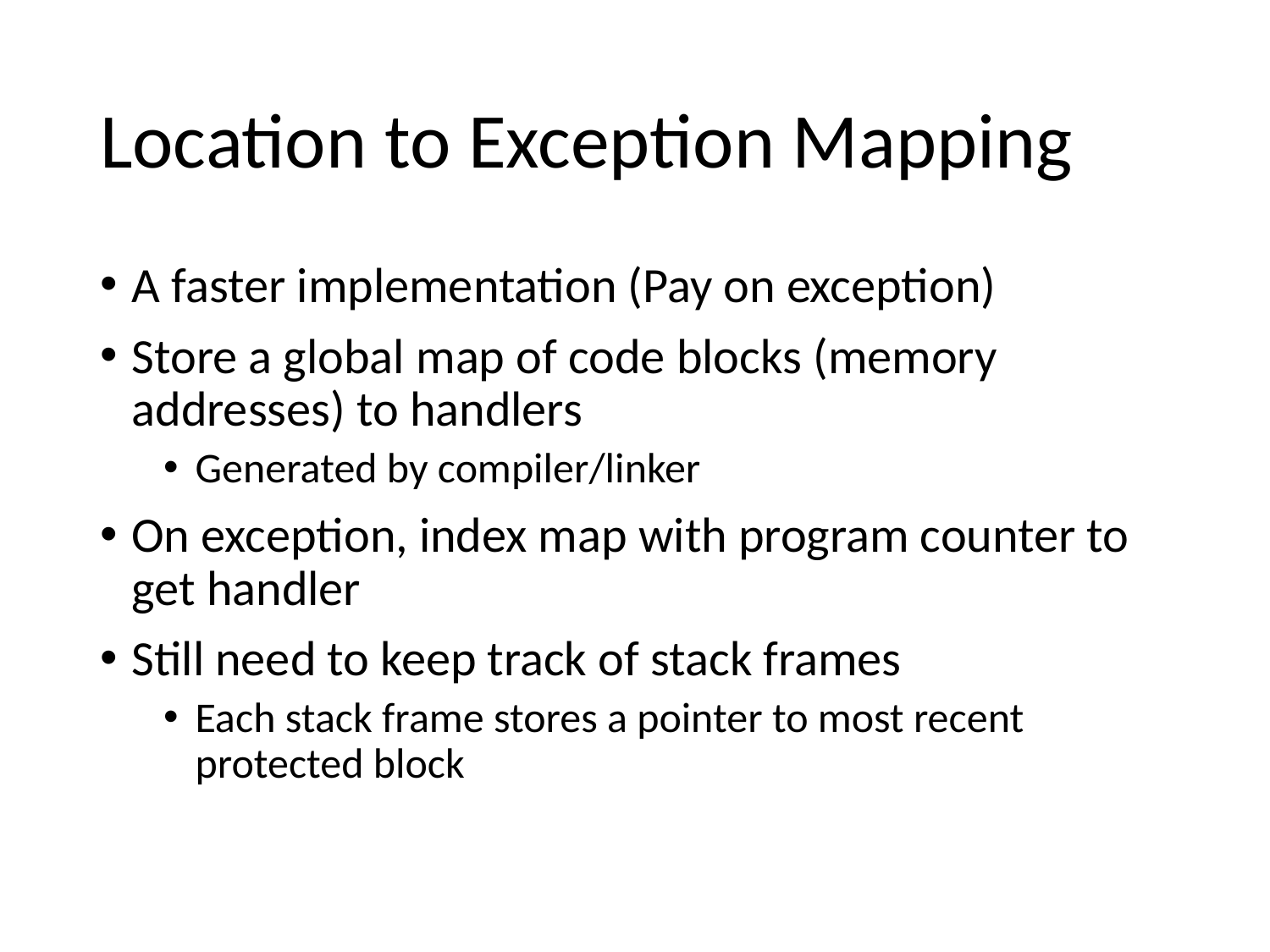

# Location to Exception Mapping
A faster implementation (Pay on exception)
Store a global map of code blocks (memory addresses) to handlers
Generated by compiler/linker
On exception, index map with program counter to get handler
Still need to keep track of stack frames
Each stack frame stores a pointer to most recent protected block